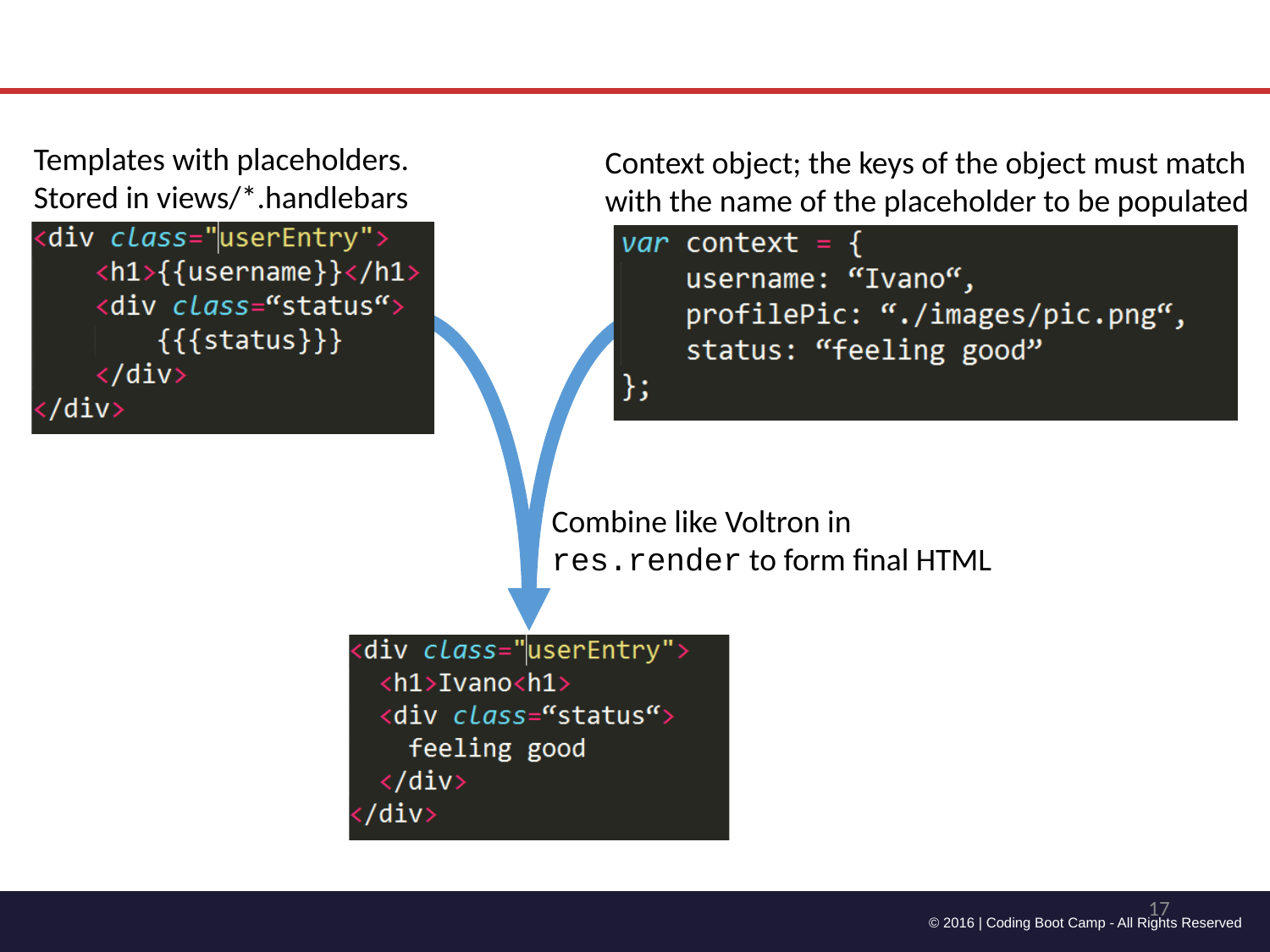

#
Templates with placeholders.
Stored in views/*.handlebars
Context object; the keys of the object must match with the name of the placeholder to be populated

Combine like Voltron in res.render to form final HTML

17